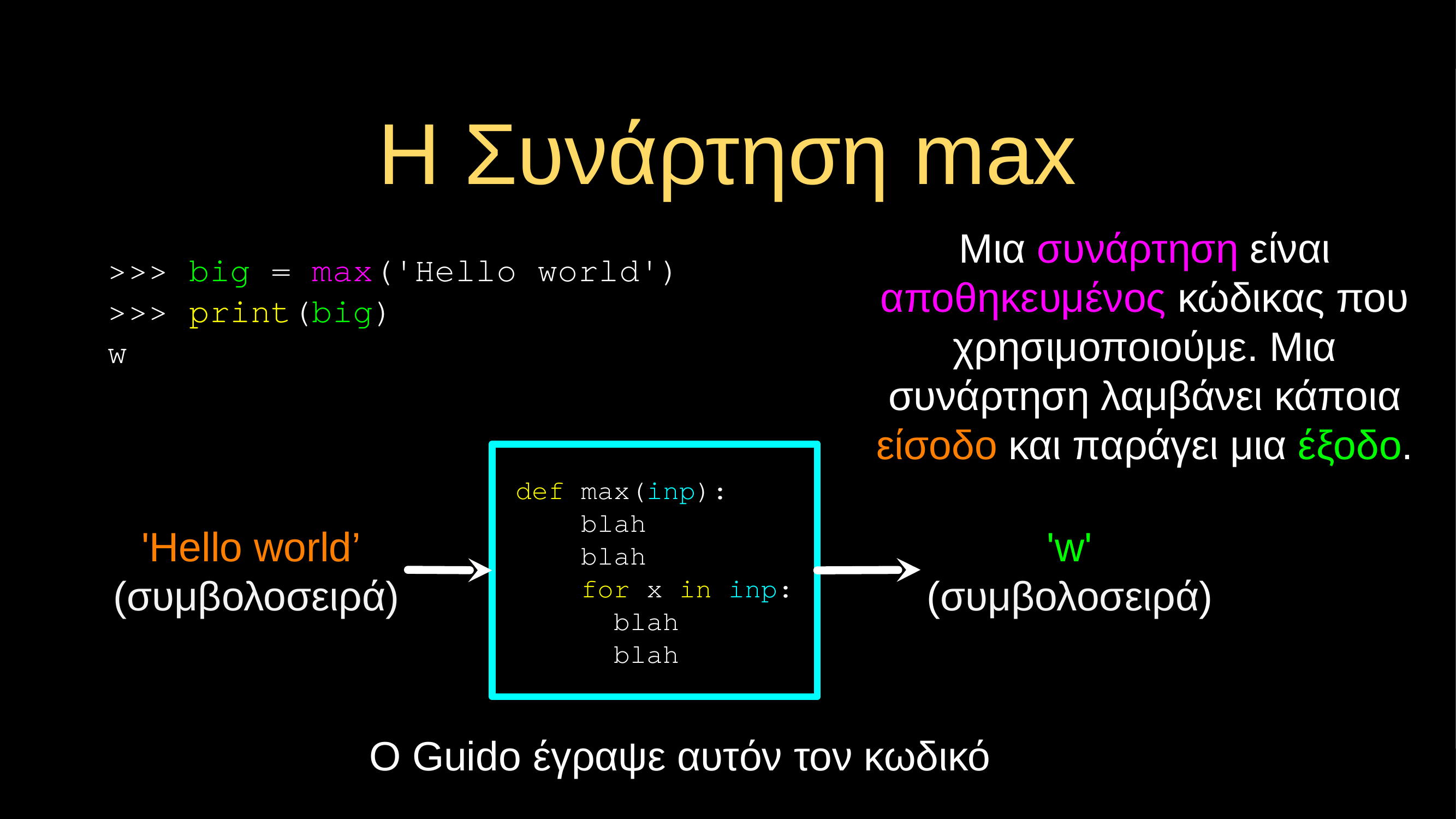

# Η Συνάρτηση max
Μια συνάρτηση είναι αποθηκευμένος κώδικας που χρησιμοποιούμε. Μια συνάρτηση λαμβάνει κάποια είσοδο και παράγει μια έξοδο.
>>> big = max('Hello world')
>>> print(big)
w
def max(inp):
    blah
    blah
    for x in inp:
      blah
      blah
'Hello world’
(συμβολοσειρά)
'w'
(συμβολοσειρά)
Ο Guido έγραψε αυτόν τον κωδικό